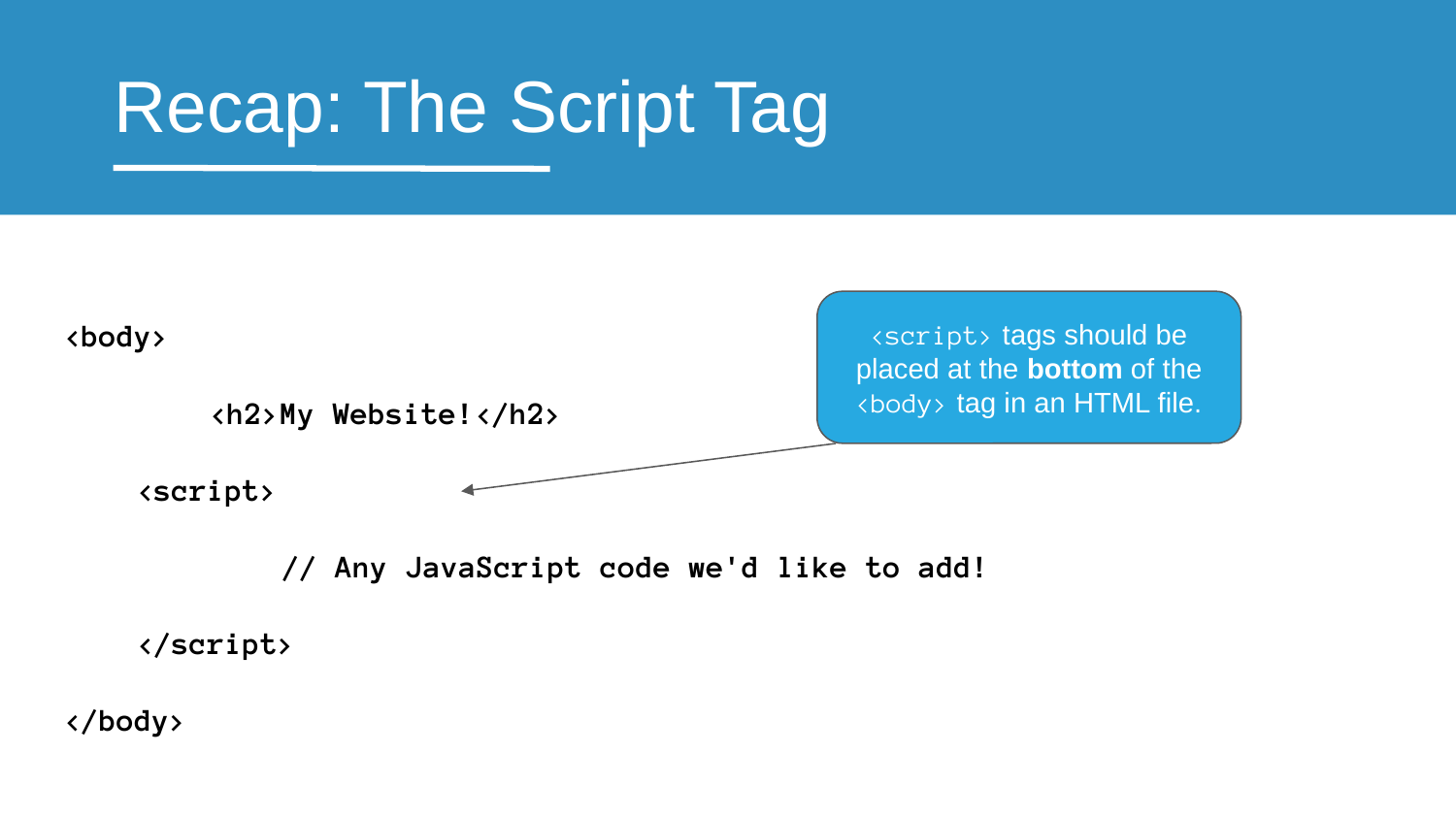

# Recap: The Script Tag

<body>
	<h2>My Website!</h2>
<script>
	// Any JavaScript code we'd like to add!
</script>
</body>
<script> tags should be placed at the bottom of the <body> tag in an HTML file.